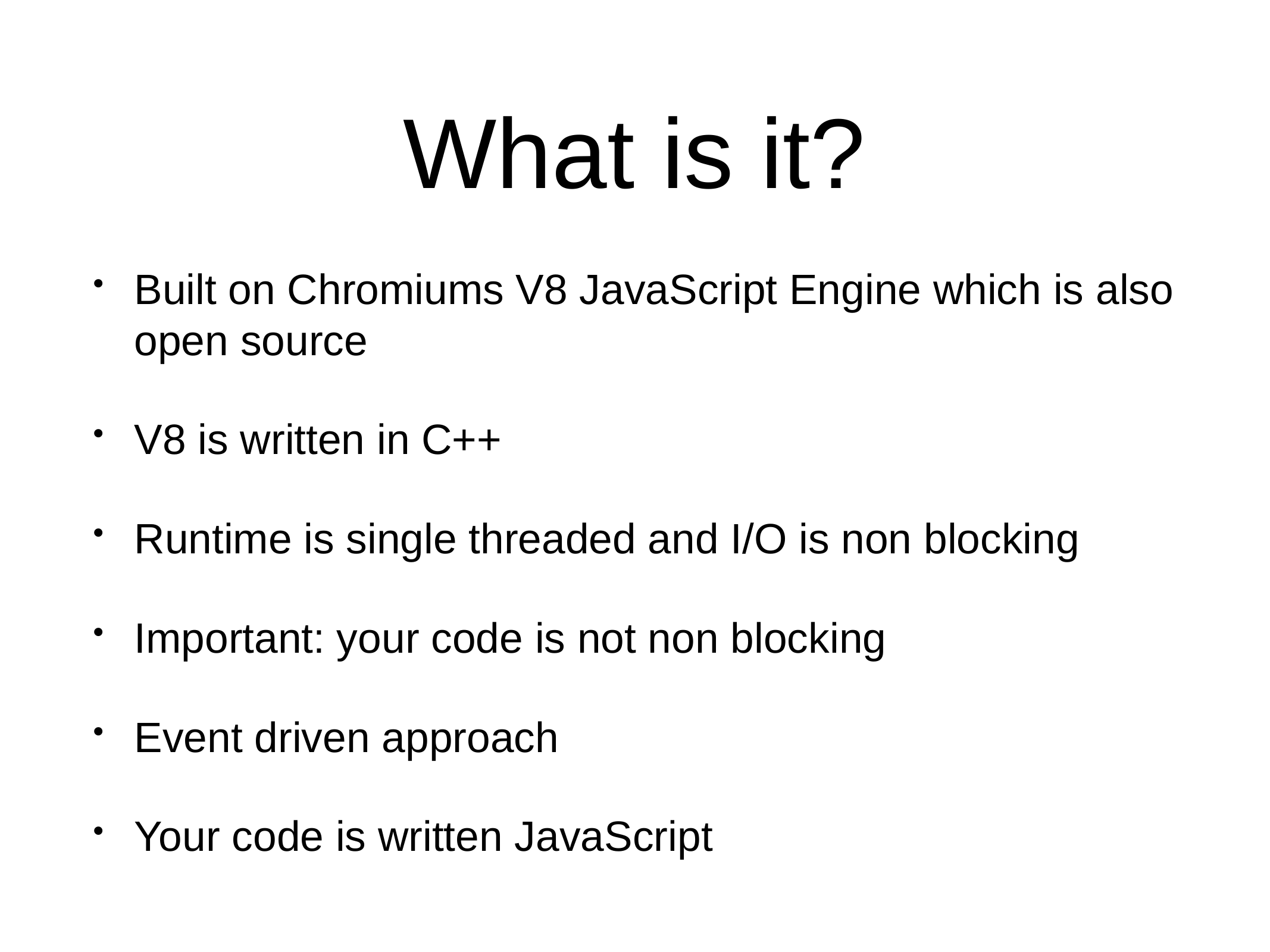

# What is it?
Built on Chromiums V8 JavaScript Engine which is also open source
V8 is written in C++
Runtime is single threaded and I/O is non blocking
Important: your code is not non blocking
Event driven approach
Your code is written JavaScript